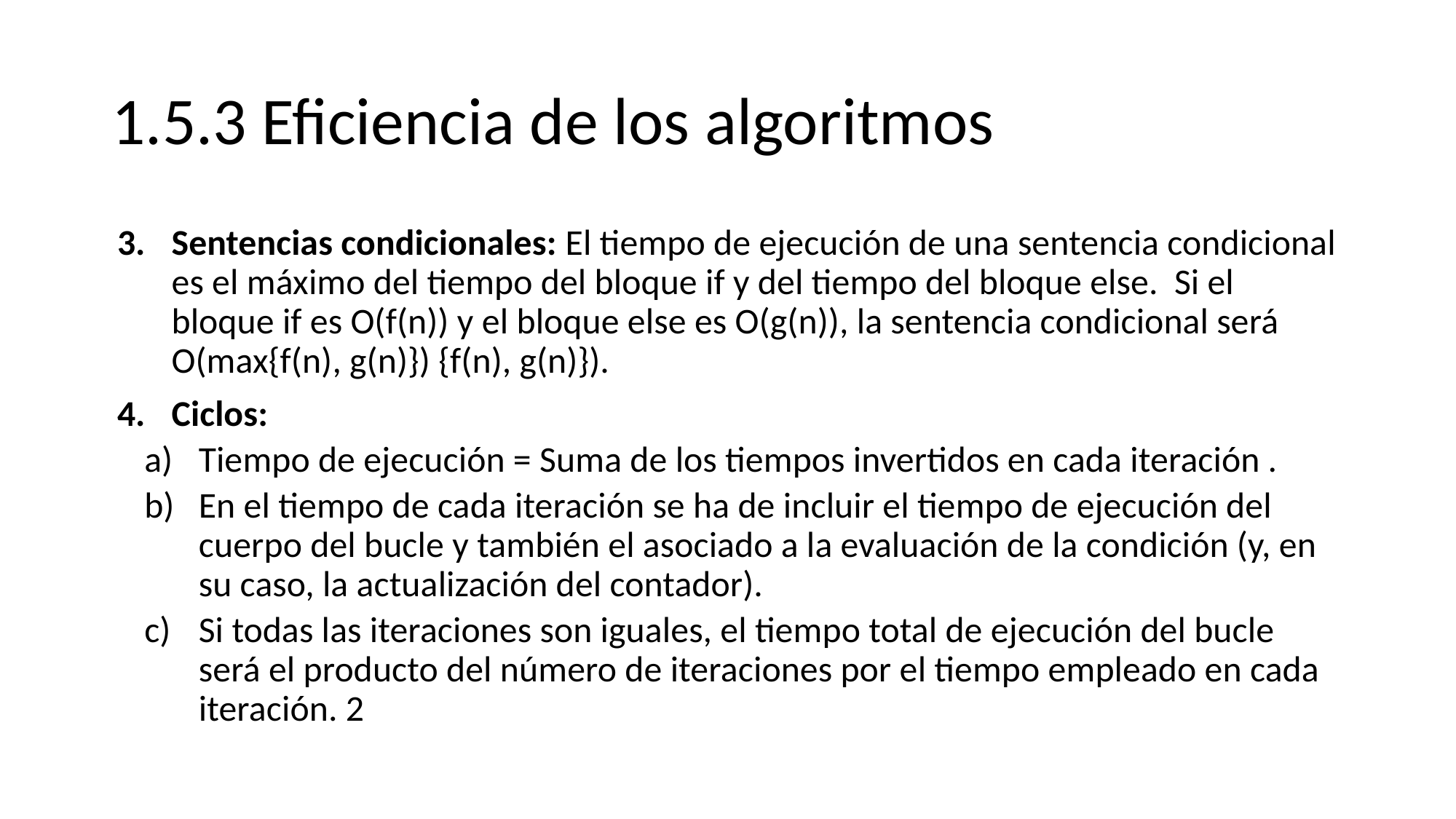

# 1.5.3 Eficiencia de los algoritmos
Sentencias condicionales: El tiempo de ejecución de una sentencia condicional es el máximo del tiempo del bloque if y del tiempo del bloque else.  Si el bloque if es O(f(n)) y el bloque else es O(g(n)), la sentencia condicional será O(max{f(n), g(n)}) {f(n), g(n)}).
Ciclos:
Tiempo de ejecución = Suma de los tiempos invertidos en cada iteración .
En el tiempo de cada iteración se ha de incluir el tiempo de ejecución del cuerpo del bucle y también el asociado a la evaluación de la condición (y, en su caso, la actualización del contador).
Si todas las iteraciones son iguales, el tiempo total de ejecución del bucle será el producto del número de iteraciones por el tiempo empleado en cada iteración. 2